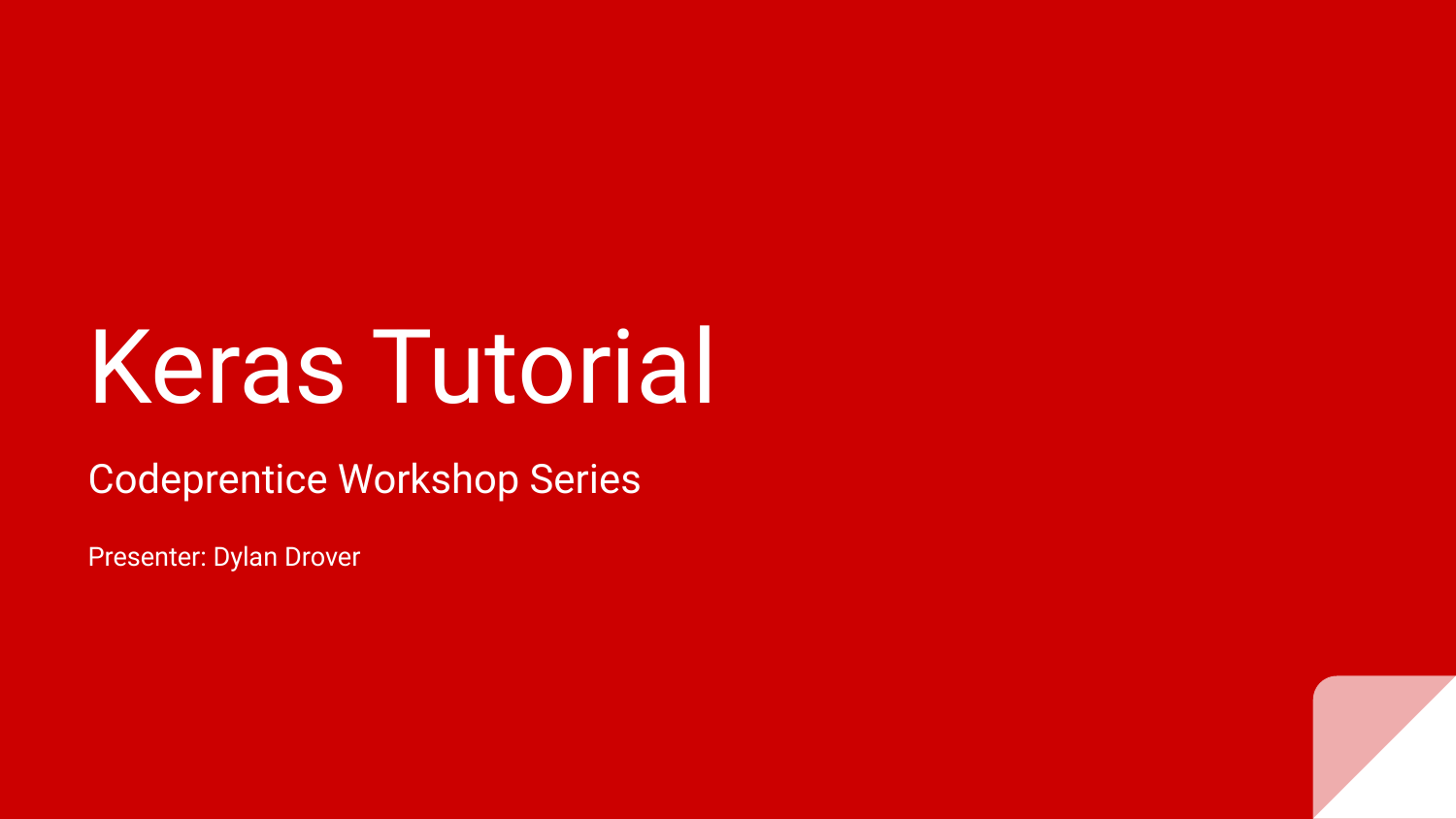

# Keras Tutorial
Codeprentice Workshop Series
Presenter: Dylan Drover